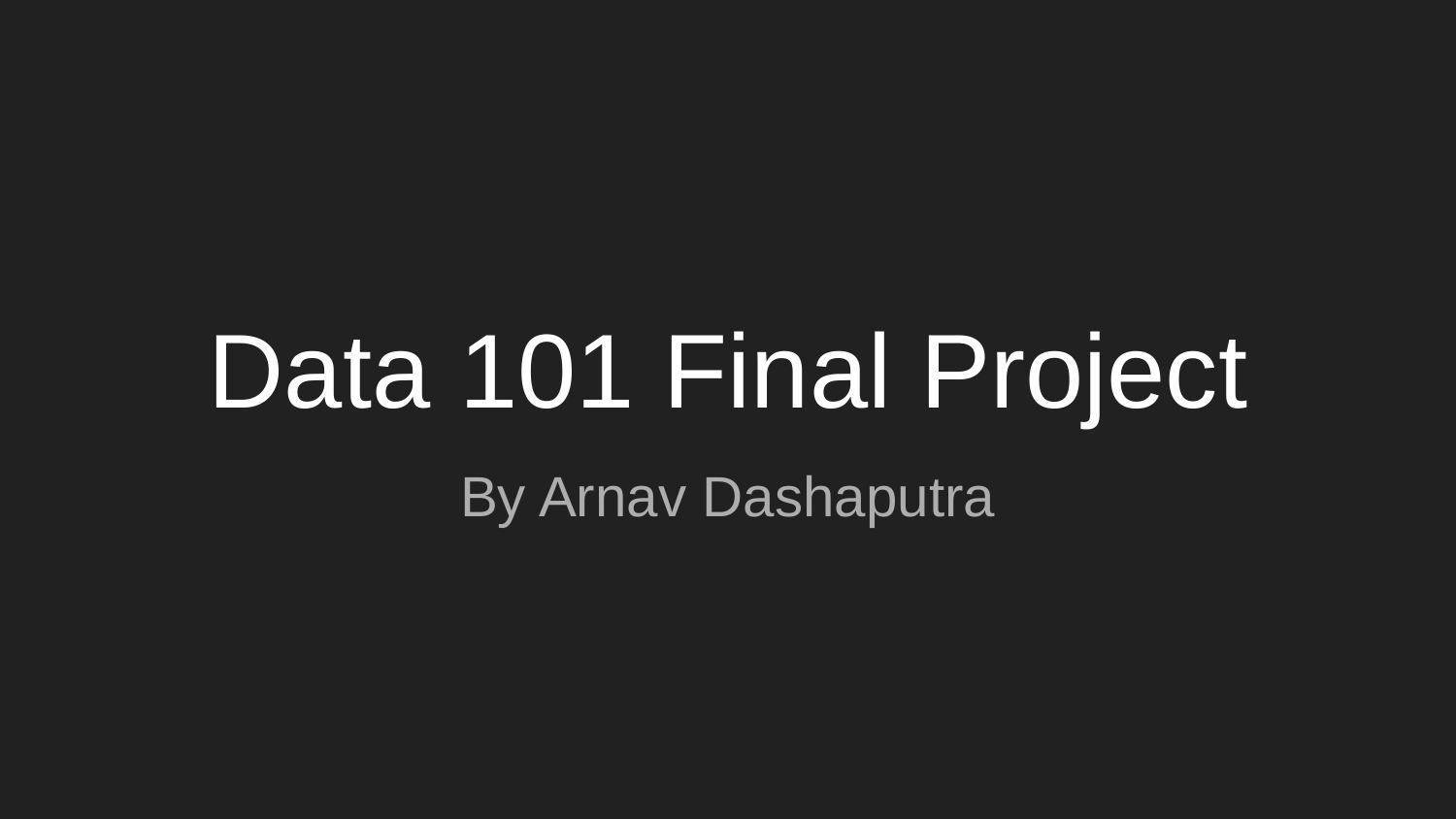

# Data 101 Final Project
By Arnav Dashaputra